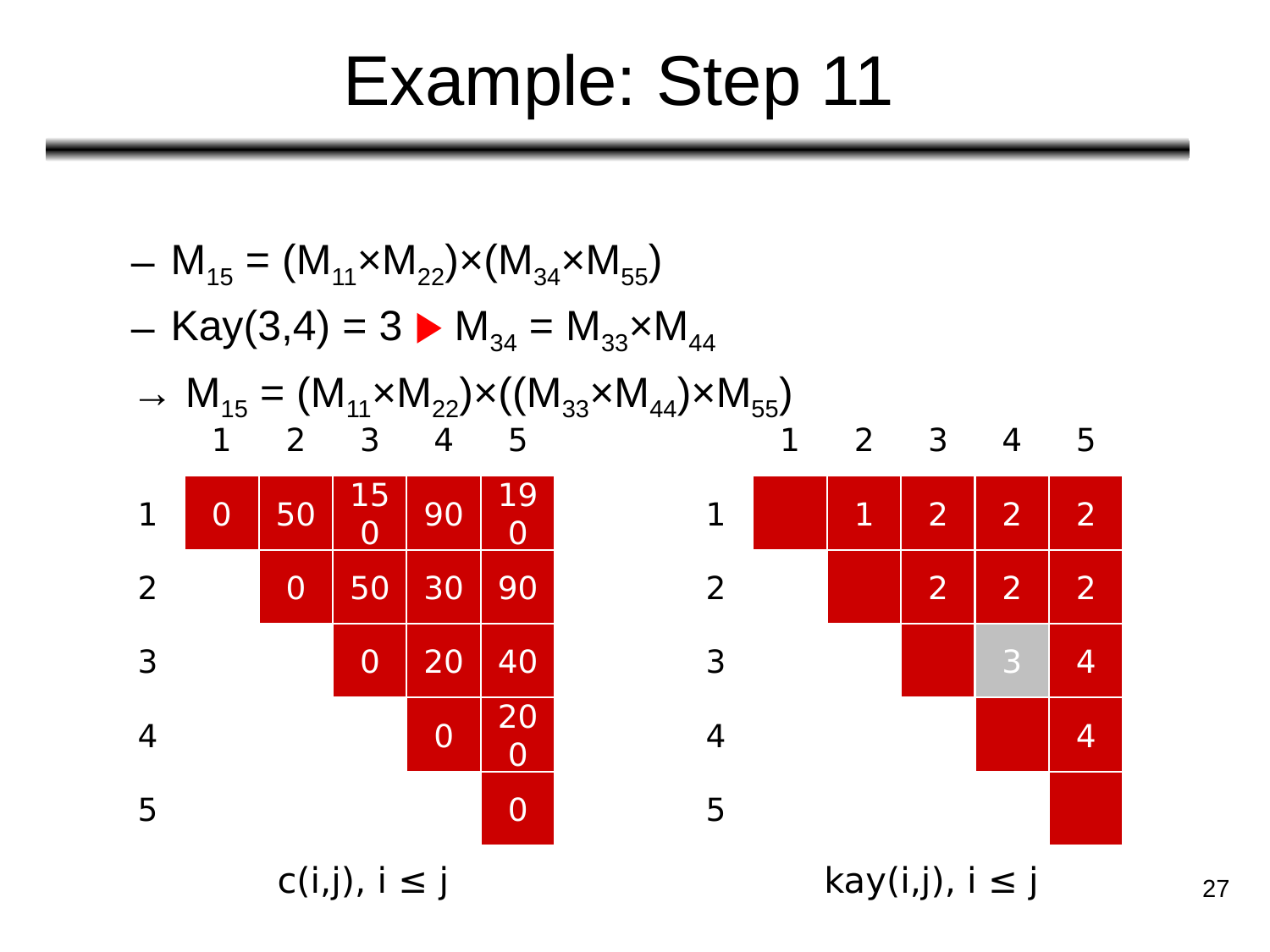

# Example: Step 11
M15 = (M11×M22)×(M34×M55)
Kay(3,4) = 3 ▶ M34 = M33×M44
→ M15 = (M11×M22)×((M33×M44)×M55)
1
2
3
4
5
1
2
3
4
5
1
0
50
150
90
190
1

1
2
2
2
2
0
50
30
90
2

2
2
2
3
0
20
40
3

3
4
4
0
200
4

4
5
0
5

c(i,j), i ≤ j
kay(i,j), i ≤ j
27